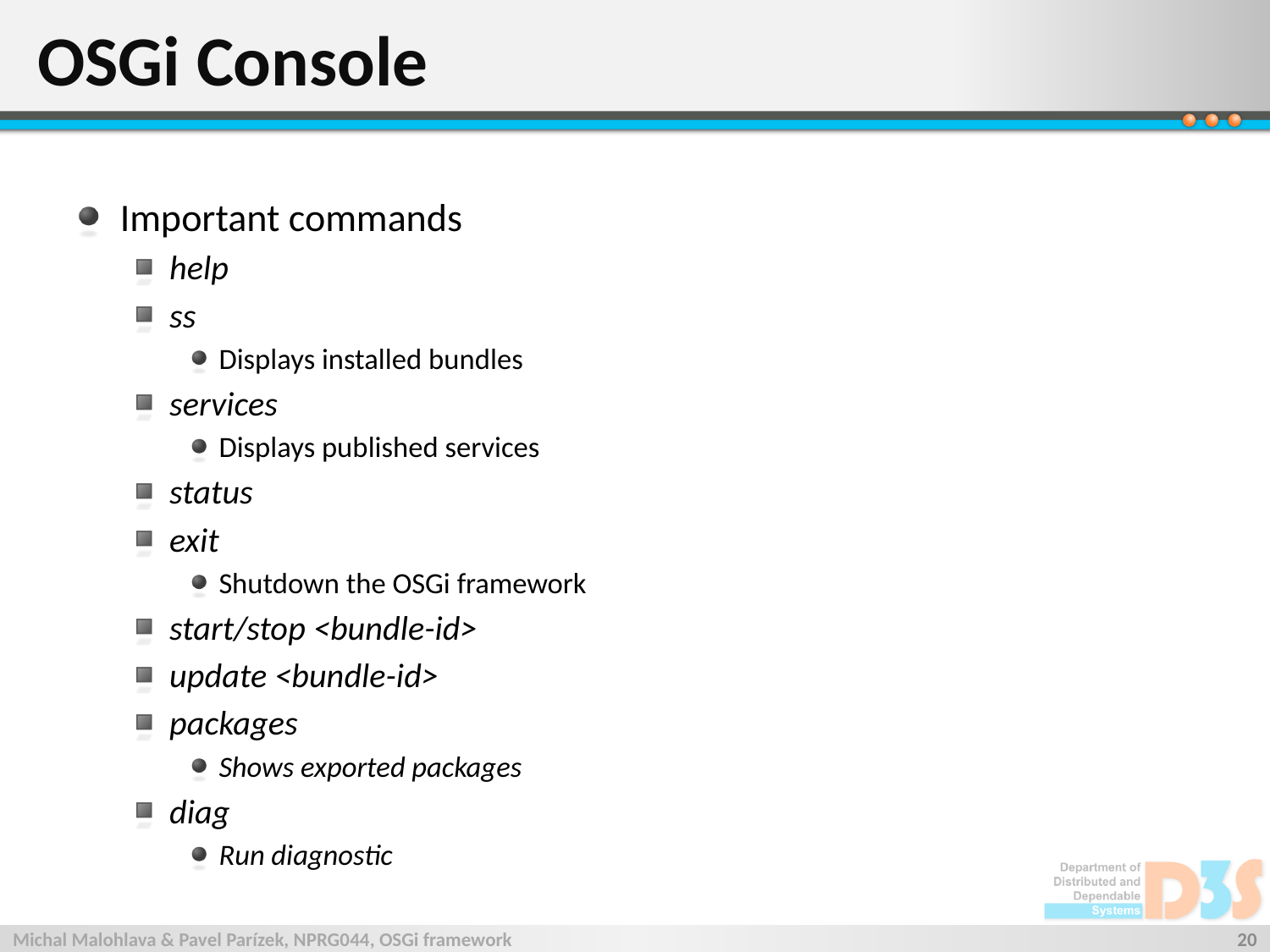

# OSGi Console
Important commands
help
ss
Displays installed bundles
services
Displays published services
status
exit
Shutdown the OSGi framework
start/stop <bundle-id>
update <bundle-id>
packages
Shows exported packages
diag
Run diagnostic

Michal Malohlava & Pavel Parízek, NPRG044, OSGi framework
20